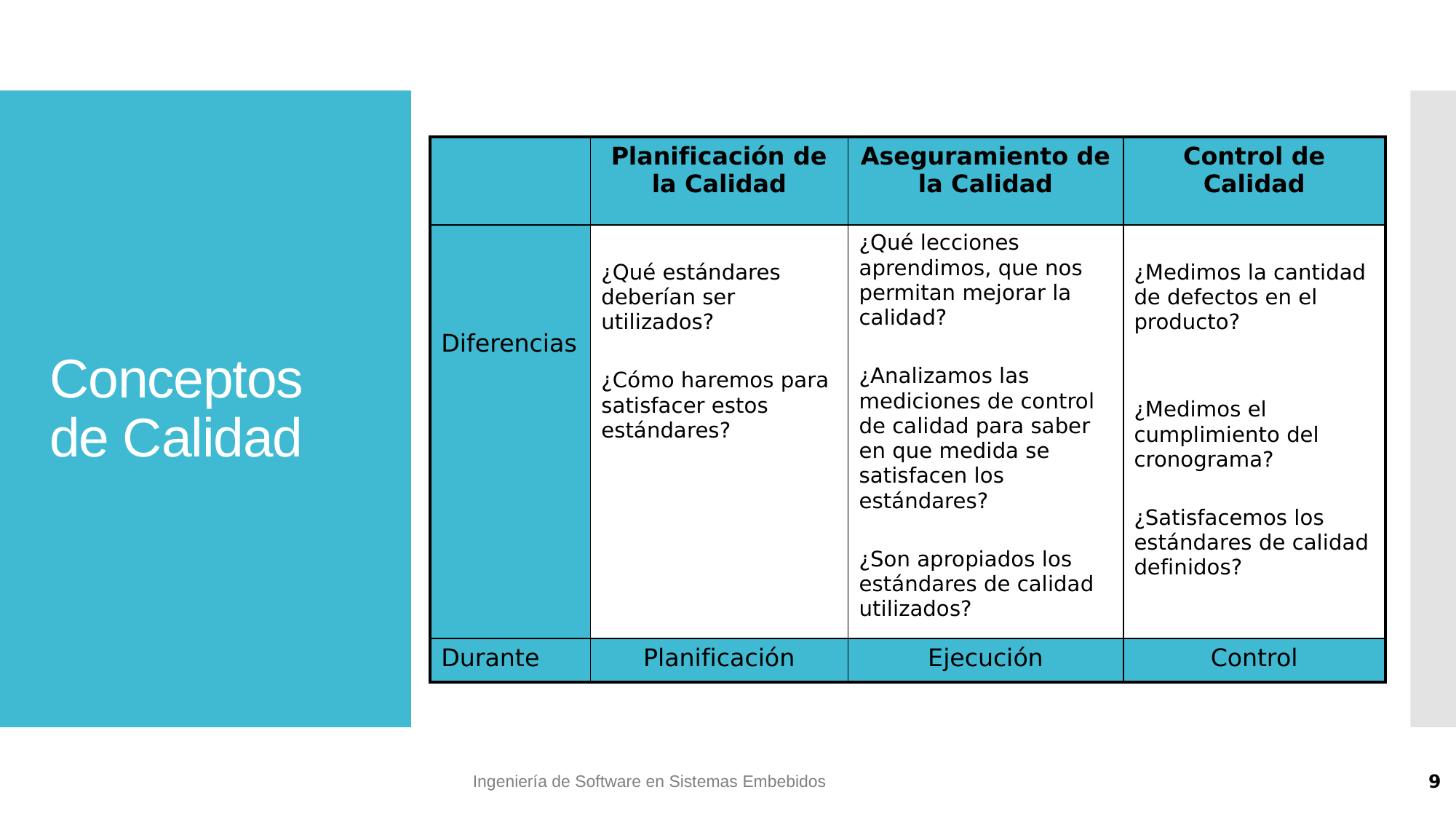

|  | Planificación de la Calidad | Aseguramiento de la Calidad | Control de Calidad |
| --- | --- | --- | --- |
| Diferencias | ¿Qué estándares deberían ser utilizados? ¿Cómo haremos para satisfacer estos estándares? | ¿Qué lecciones aprendimos, que nos permitan mejorar la calidad? ¿Analizamos las mediciones de control de calidad para saber en que medida se satisfacen los estándares? ¿Son apropiados los estándares de calidad utilizados? | ¿Medimos la cantidad de defectos en el producto? ¿Medimos el cumplimiento del cronograma? ¿Satisfacemos los estándares de calidad definidos? |
| Durante | Planificación | Ejecución | Control |
# Conceptos de Calidad
Ingeniería de Software en Sistemas Embebidos
9